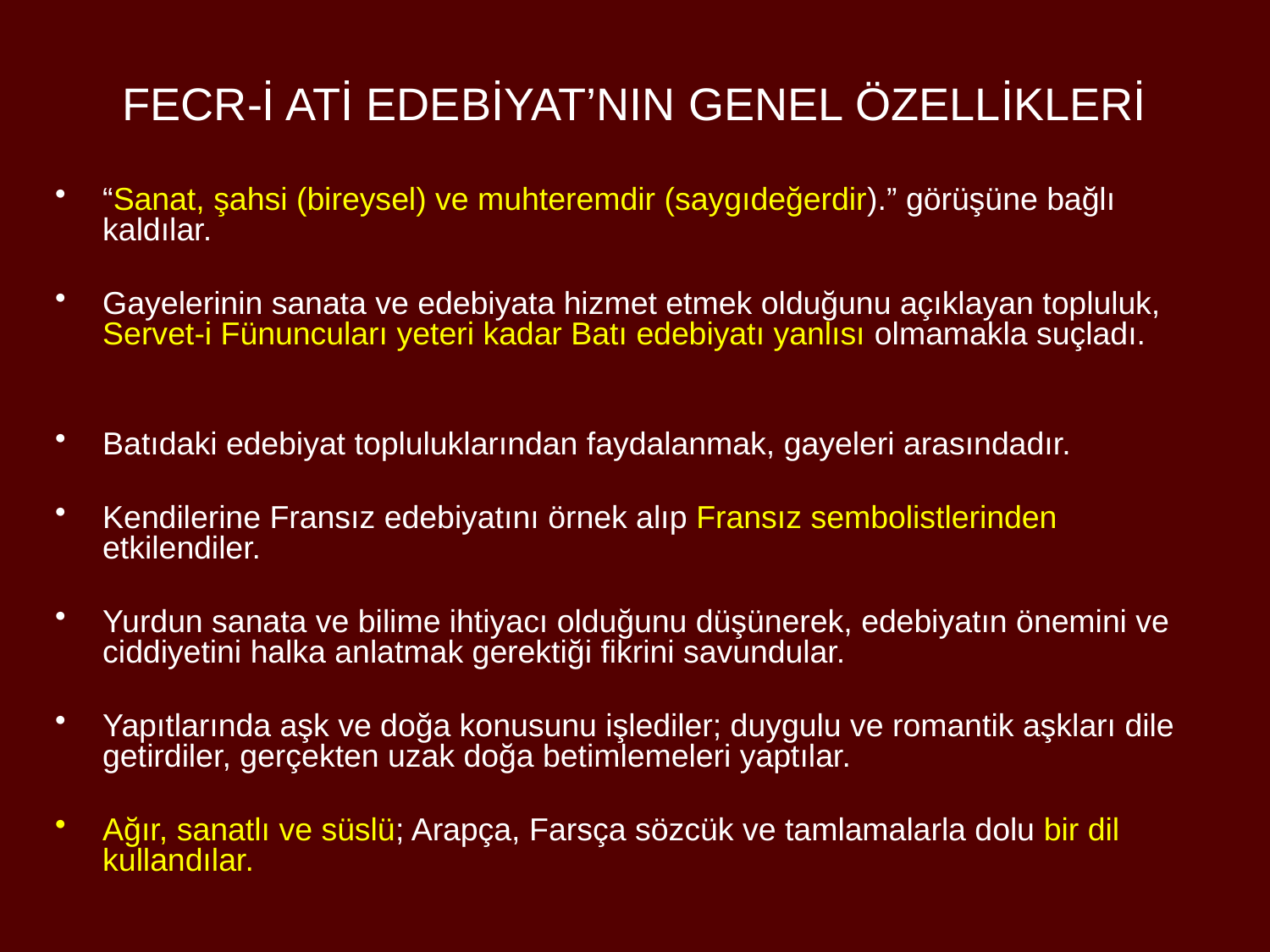

# FECR-İ ATİ EDEBİYAT’NIN GENEL ÖZELLİKLERİ
“Sanat, şahsi (bireysel) ve muhteremdir (saygıdeğerdir).” görüşüne bağlı kaldılar.

Gayelerinin sanata ve edebiyata hizmet etmek olduğunu açıklayan topluluk, Servet-i Fünuncuları yeteri kadar Batı edebiyatı yanlısı olmamakla suçladı.

Batıdaki edebiyat topluluklarından faydalanmak, gayeleri arasındadır.

Kendilerine Fransız edebiyatını örnek alıp Fransız sembolistlerinden etkilendiler.

Yurdun sanata ve bilime ihtiyacı olduğunu düşünerek, edebiyatın önemini ve ciddiyetini halka anlatmak gerektiği fikrini savundular.

Yapıtlarında aşk ve doğa konusunu işlediler; duygulu ve romantik aşkları dile getirdiler, gerçekten uzak doğa betimlemeleri yaptılar.

Ağır, sanatlı ve süslü; Arapça, Farsça sözcük ve tamlamalarla dolu bir dil kullandılar.